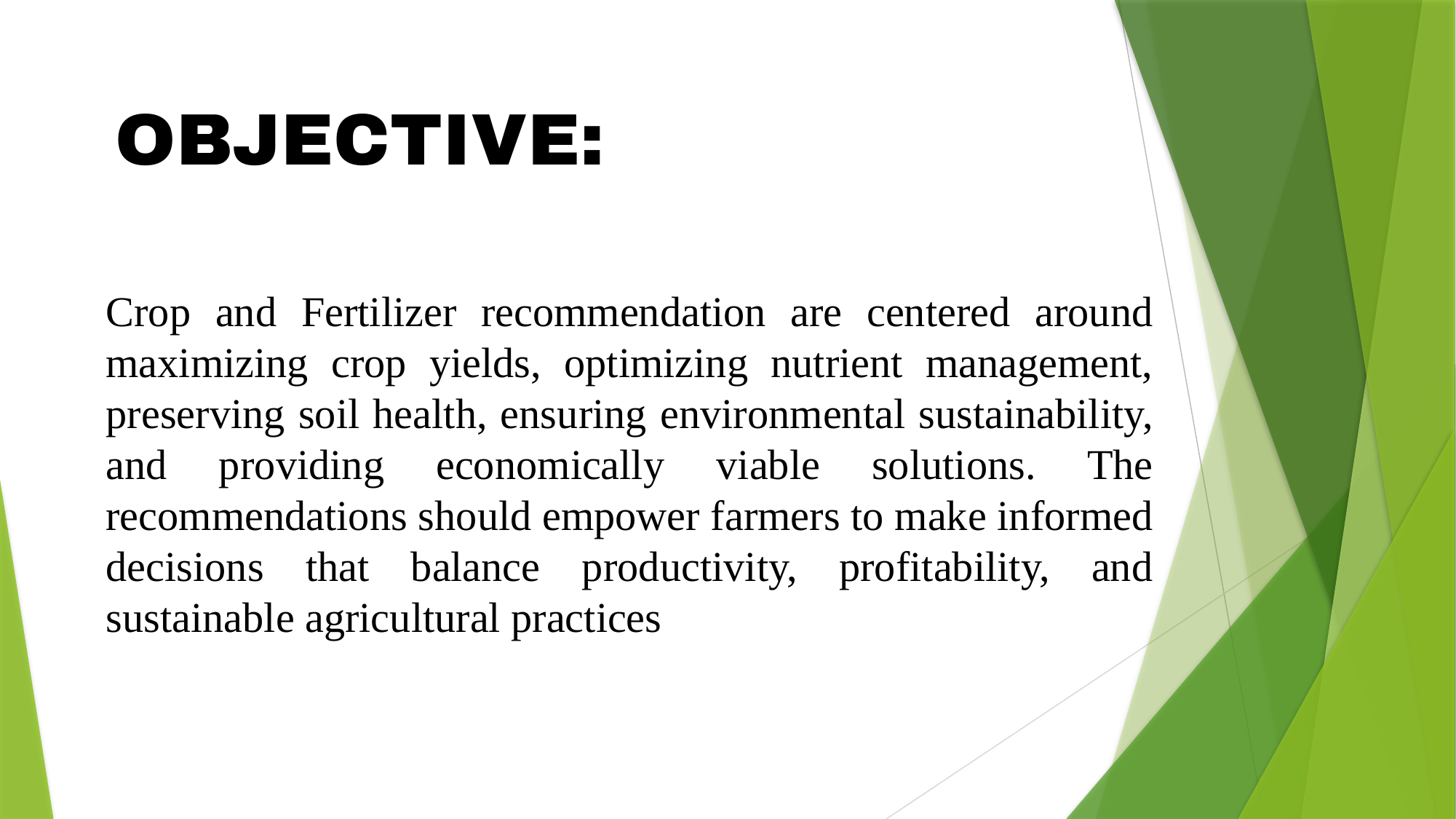

OBJECTIVE:
Crop and Fertilizer recommendation are centered around maximizing crop yields, optimizing nutrient management, preserving soil health, ensuring environmental sustainability, and providing economically viable solutions. The recommendations should empower farmers to make informed decisions that balance productivity, profitability, and sustainable agricultural practices